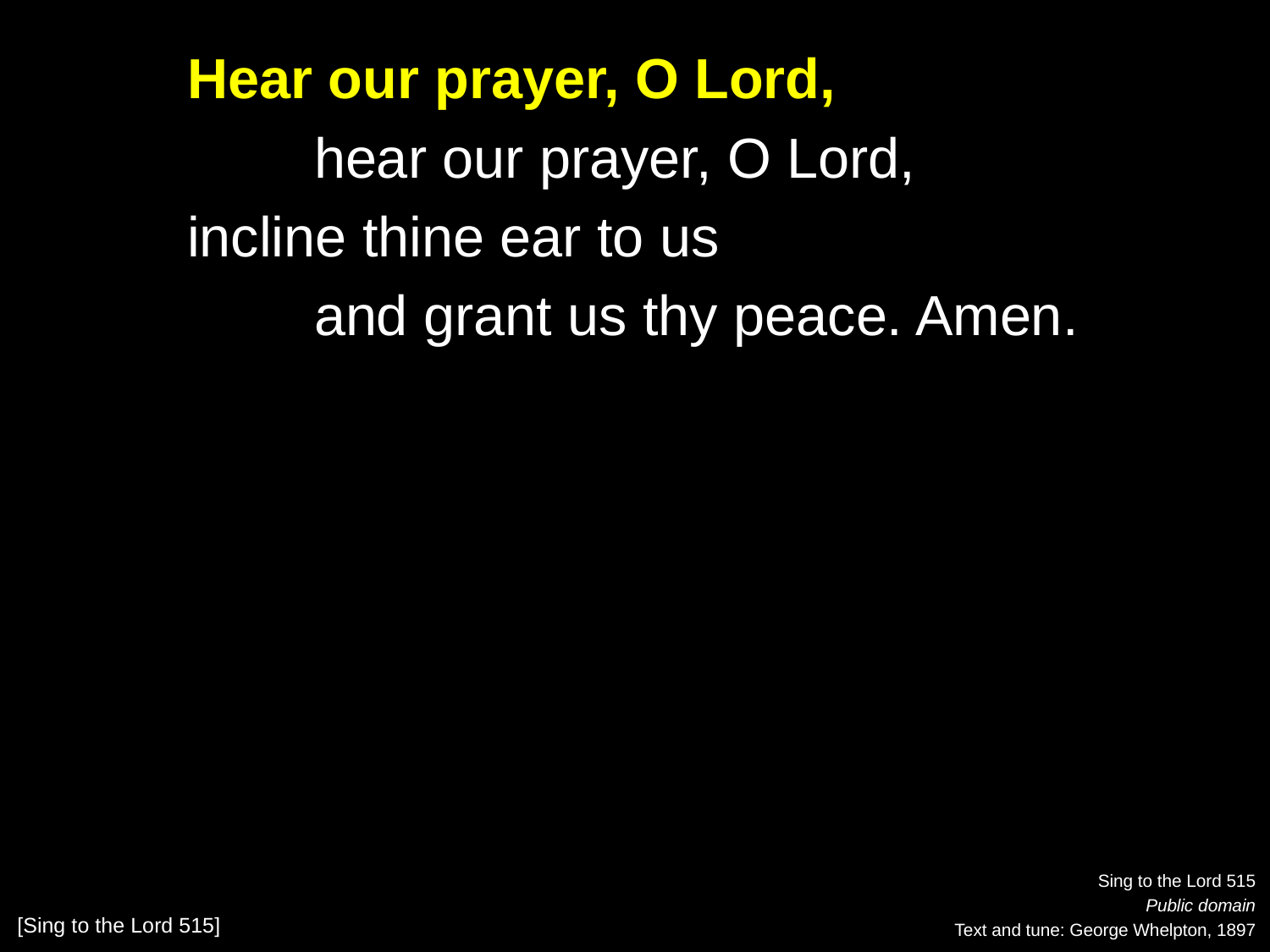

Hear our prayer, O Lord,
		hear our prayer, O Lord,
	incline thine ear to us
		and grant us thy peace. Amen.
Sing to the Lord 515
Public domain
Text and tune: George Whelpton, 1897
[Sing to the Lord 515]